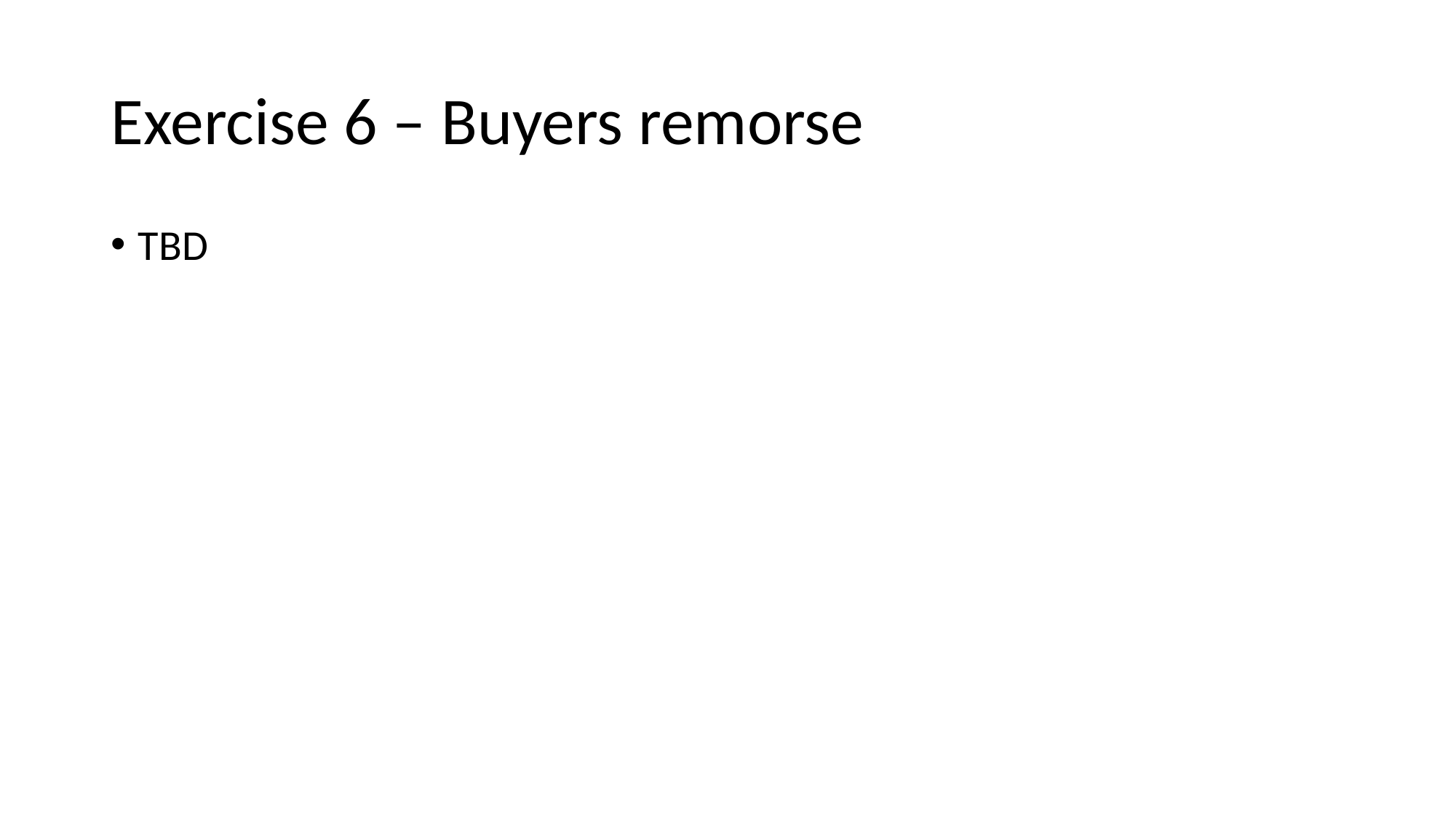

# Exercise 6 – Buyers remorse
TBD